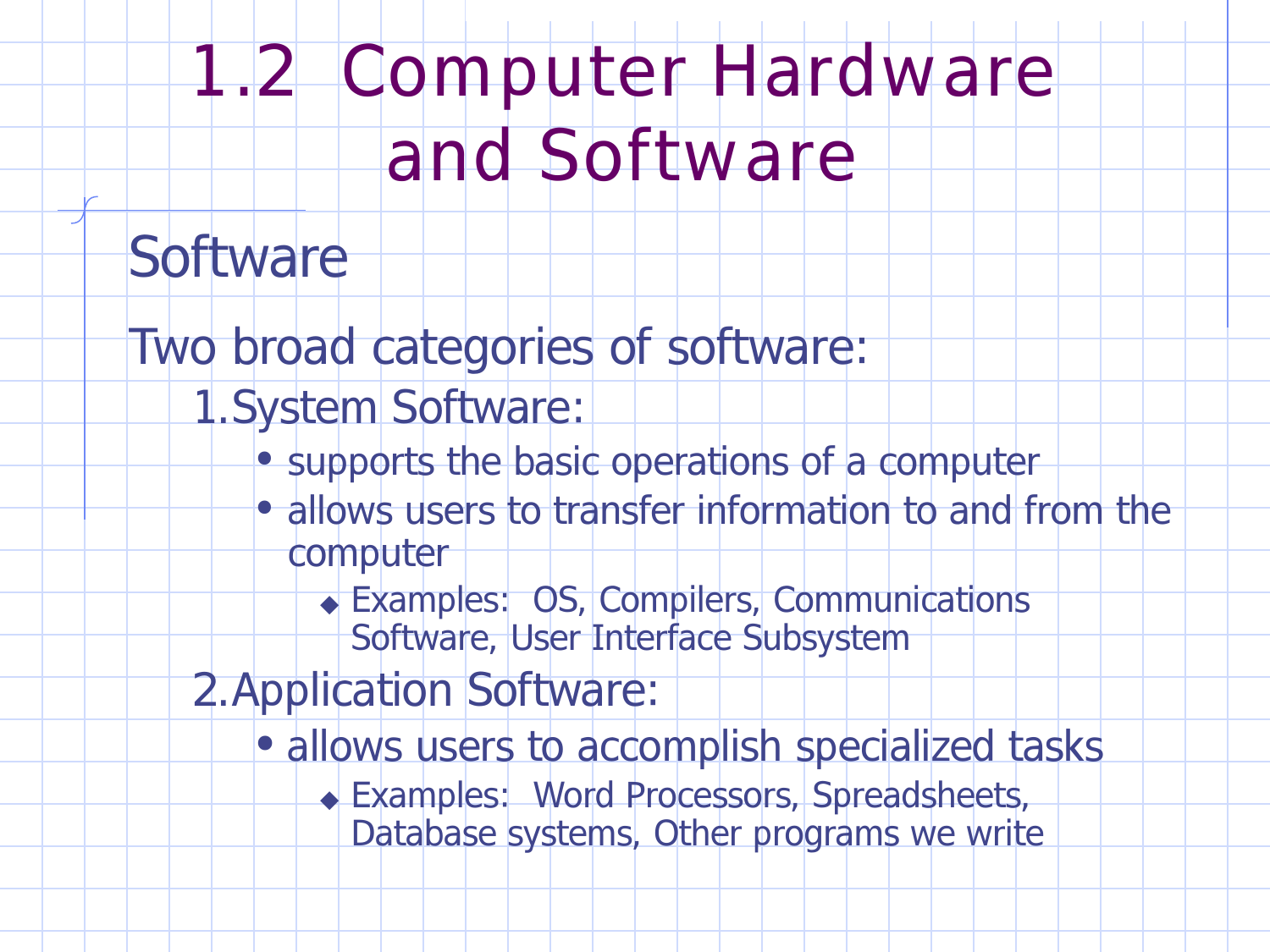

# 1.2  Computer Hardware and Software
Software

Two broad categories of software:
System Software:
supports the basic operations of a computer
allows users to transfer information to and from the computer
Examples:  OS, Compilers, Communications Software, User Interface Subsystem
Application Software:
allows users to accomplish specialized tasks
Examples:  Word Processors, Spreadsheets, Database systems, Other programs we write